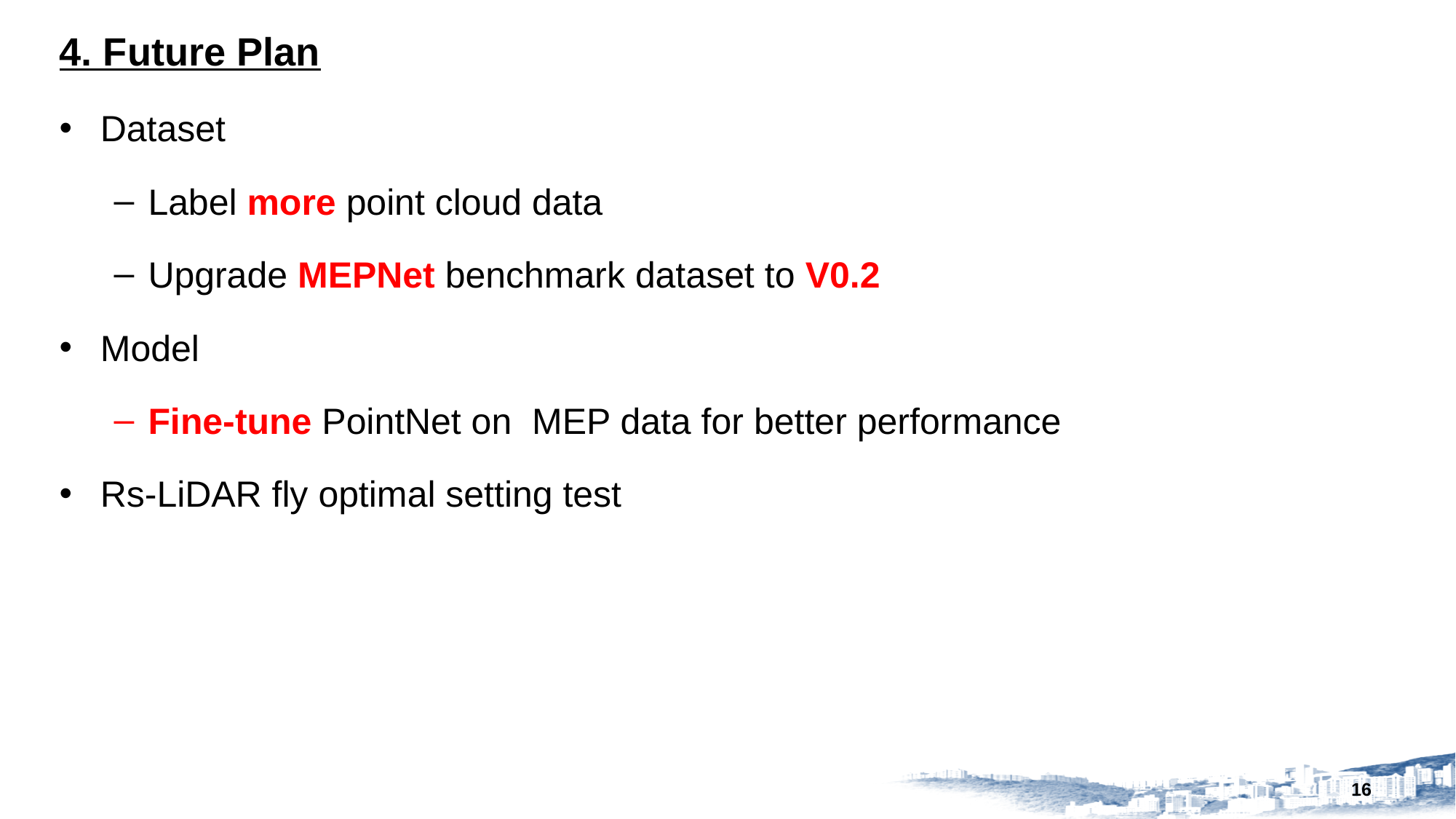

# 4. Future Plan
Dataset
Label more point cloud data
Upgrade MEPNet benchmark dataset to V0.2
Model
Fine-tune PointNet on  MEP data for better performance
Rs-LiDAR fly optimal setting test
16